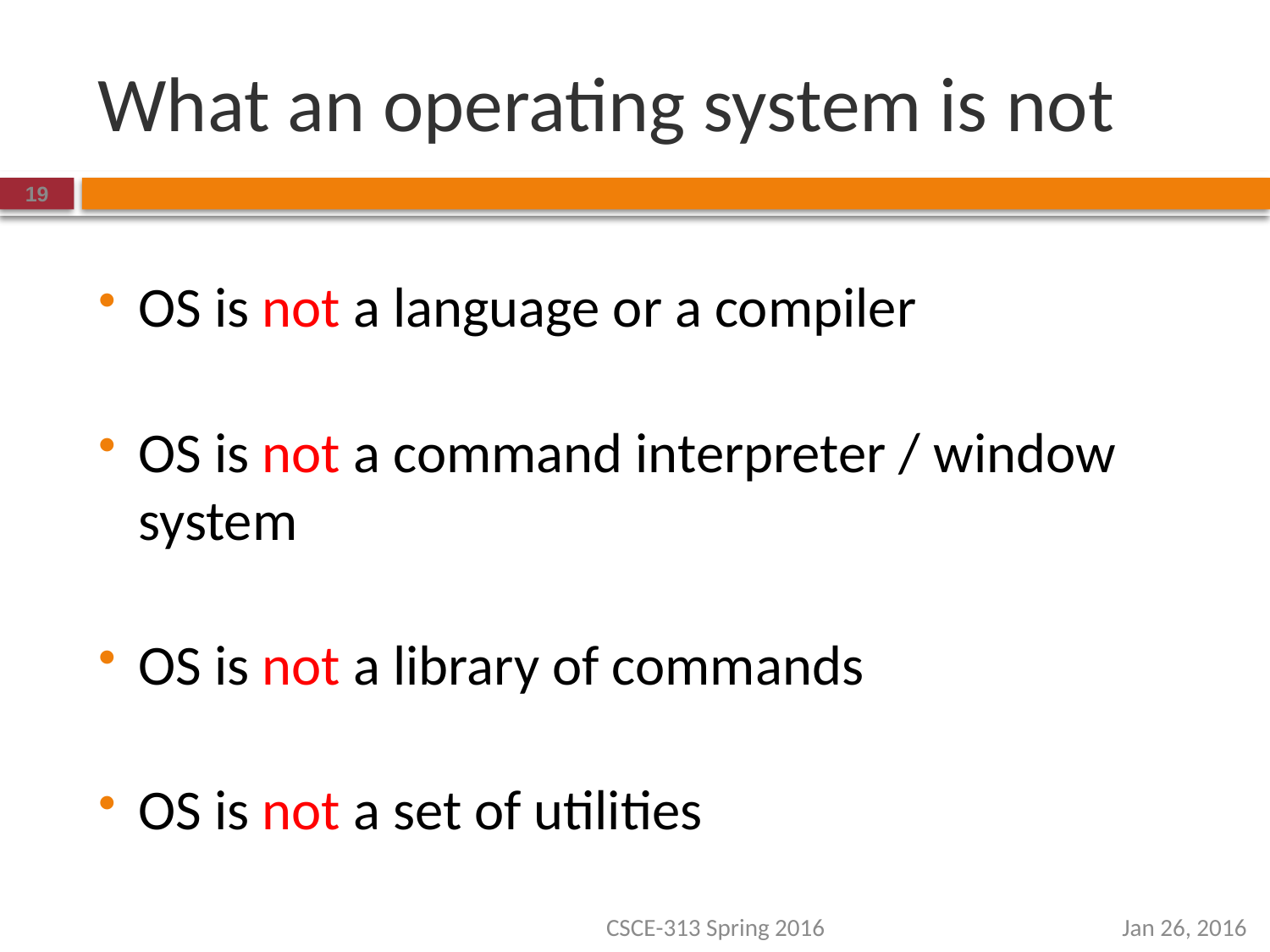

# What an operating system is not
Jan 26, 2016

OS is not a language or a compiler
OS is not a command interpreter / window system
OS is not a library of commands
OS is not a set of utilities
19
CSCE-313 Spring 2016